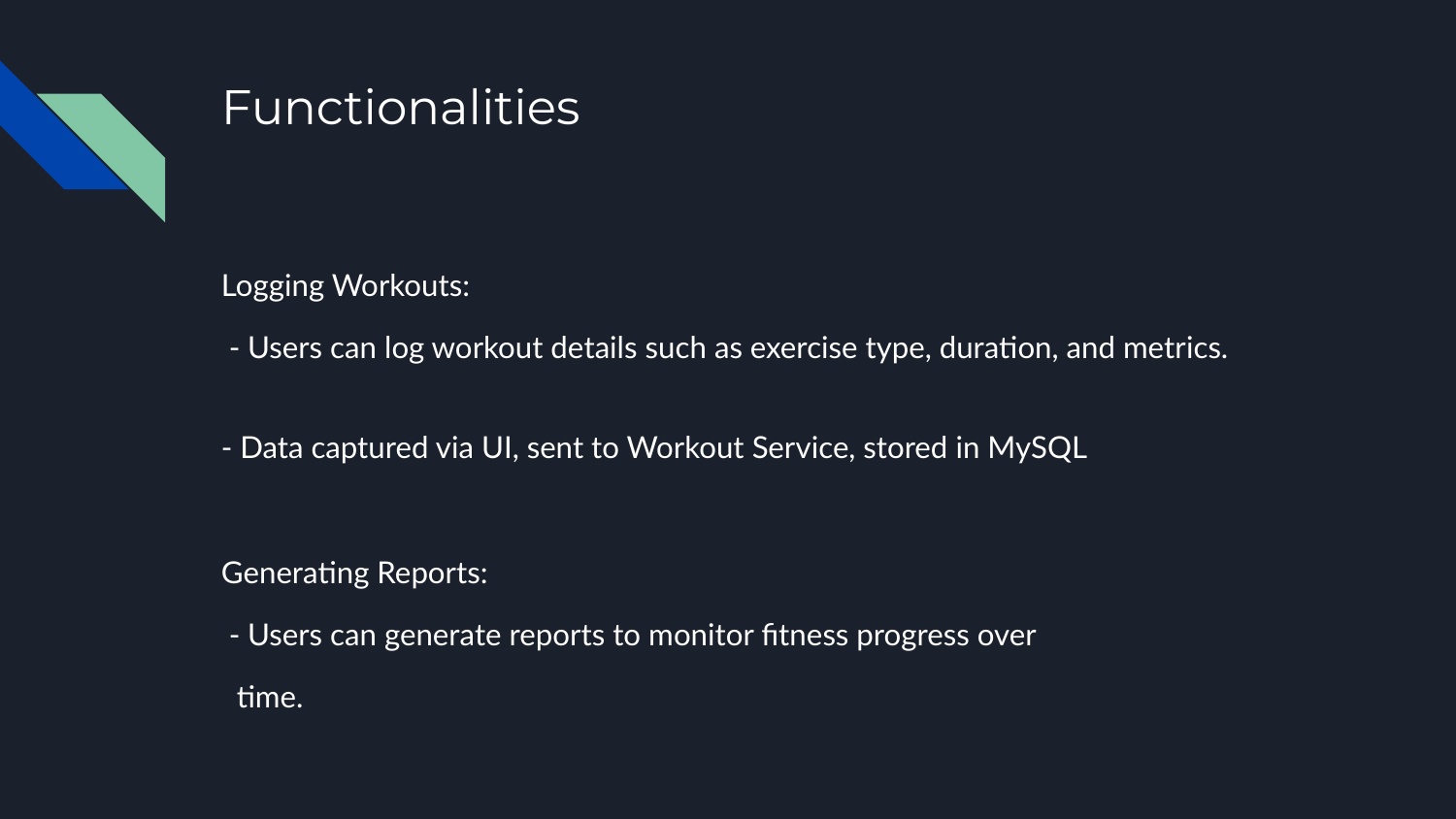

# Functionalities
Logging Workouts:
 - Users can log workout details such as exercise type, duration, and metrics.
- Data captured via UI, sent to Workout Service, stored in MySQL

Generating Reports:
 - Users can generate reports to monitor fitness progress over
  time.